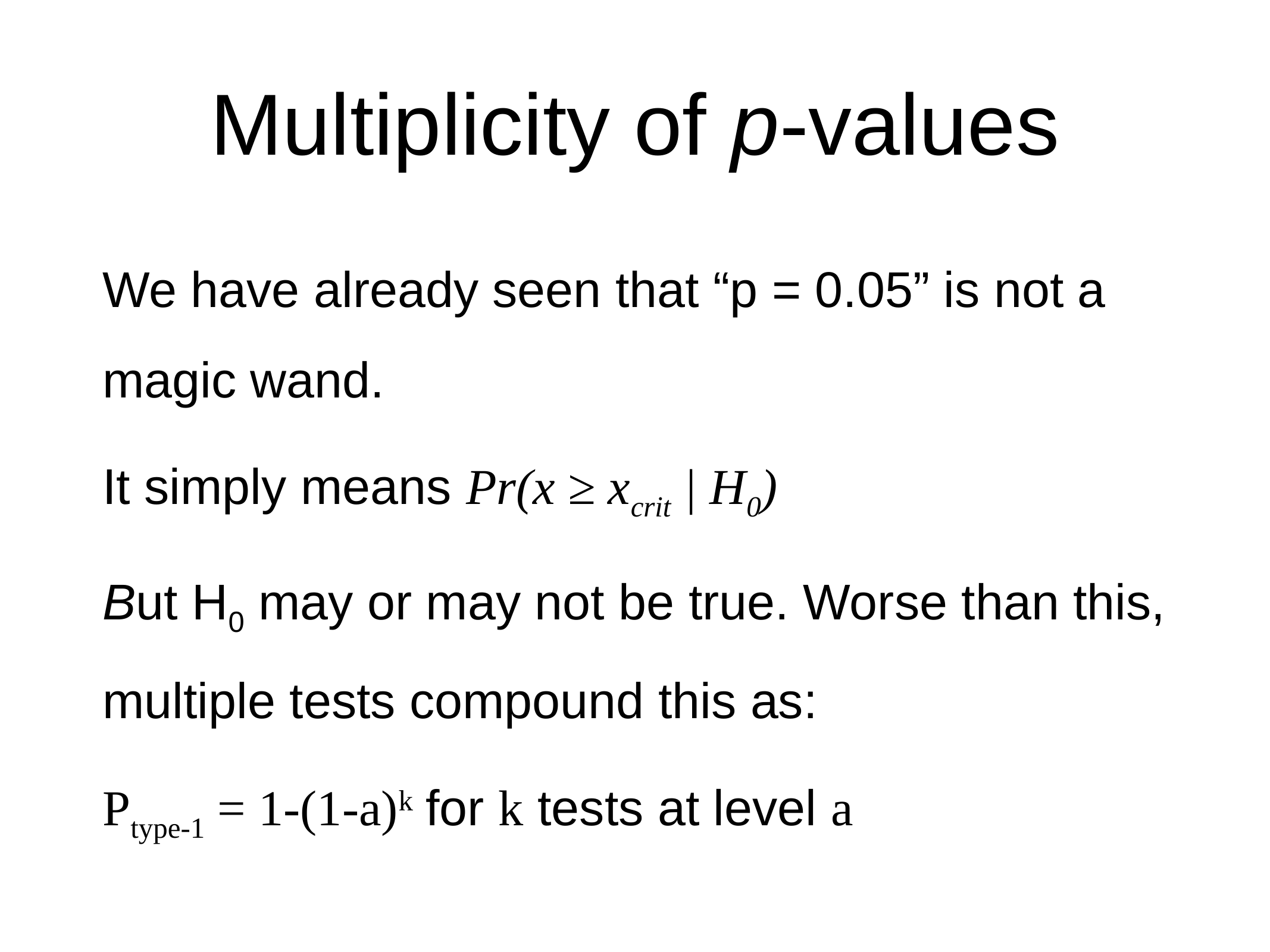

# Multiplicity of p-values
We have already seen that “p = 0.05” is not a magic wand.
It simply means Pr(x ≥ xcrit | H0)
But H0 may or may not be true. Worse than this, multiple tests compound this as:
Ptype-1 = 1-(1-a)k for k tests at level a